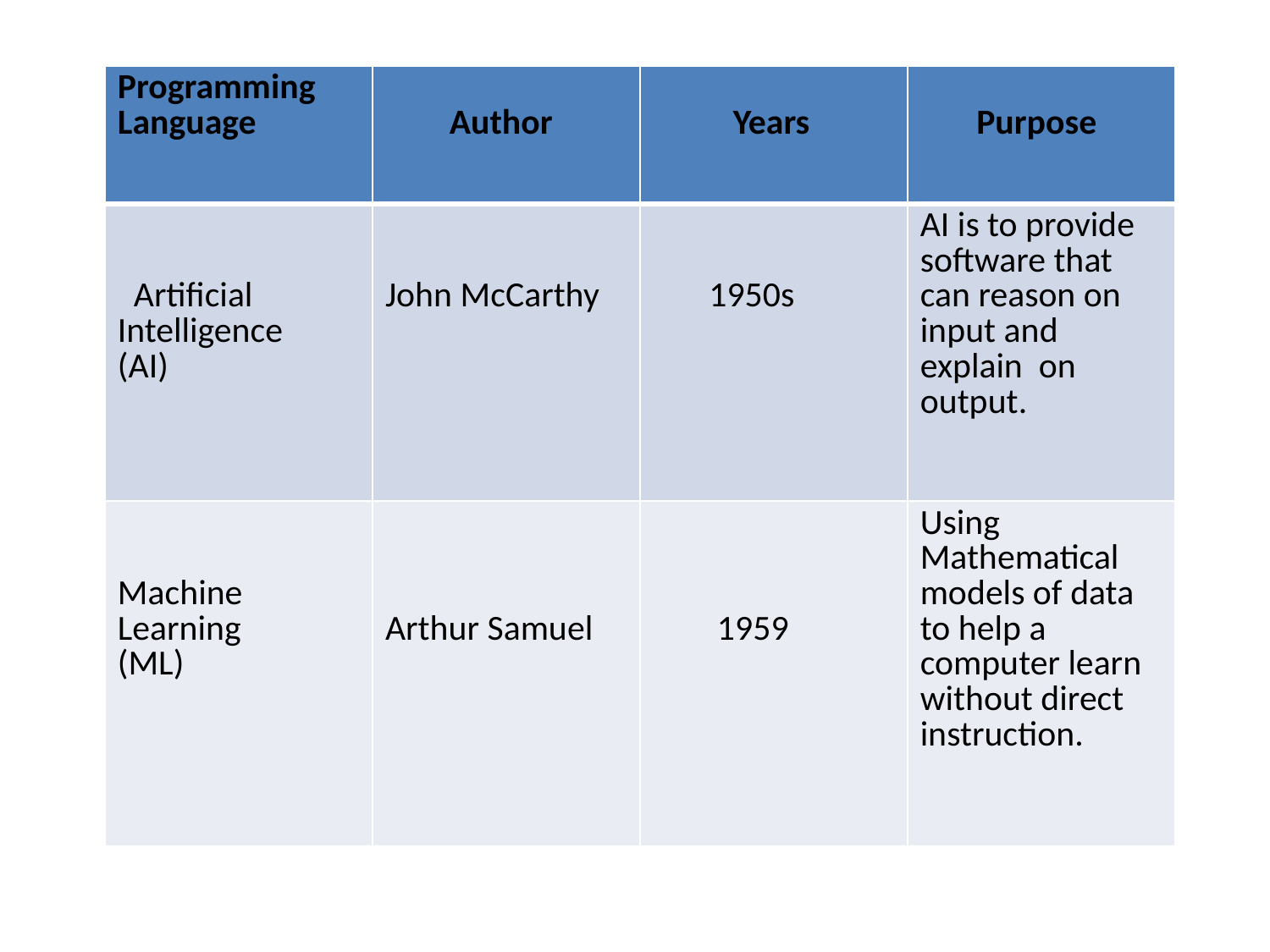

| Programming Language | Author | Years | Purpose |
| --- | --- | --- | --- |
| Artificial Intelligence (AI) | John McCarthy | 1950s | AI is to provide software that can reason on input and explain on output. |
| Machine Learning (ML) | Arthur Samuel | 1959 | Using Mathematical models of data to help a computer learn without direct instruction. |